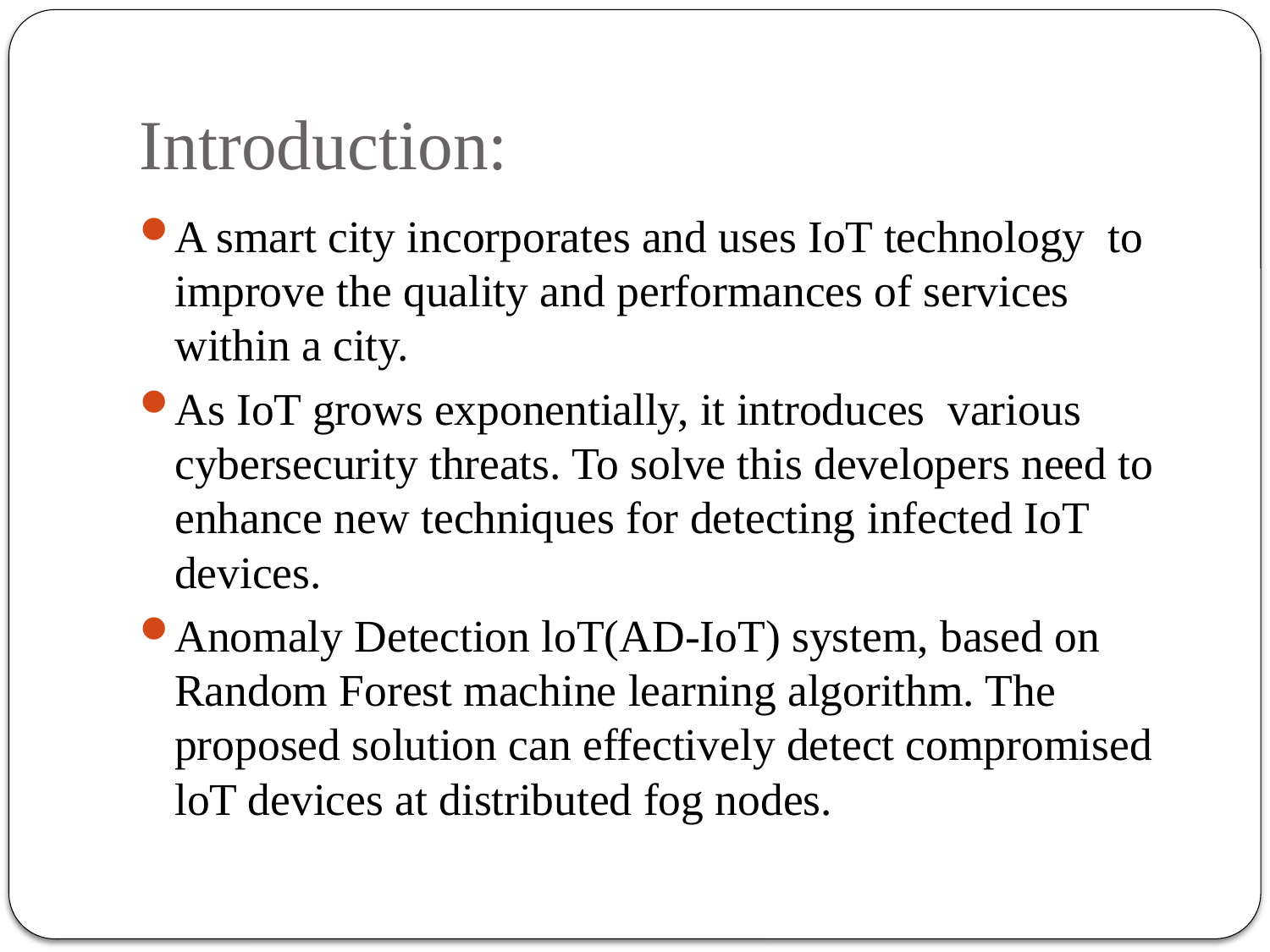

# Introduction:
A smart city incorporates and uses IoT technology  to improve the quality and performances of services within a city.
As IoT grows exponentially, it introduces  various cybersecurity threats. To solve this developers need to enhance new techniques for detecting infected IoT devices.
Anomaly Detection loT(AD-IoT) system, based on Random Forest machine learning algorithm. The proposed solution can effectively detect compromised loT devices at distributed fog nodes.